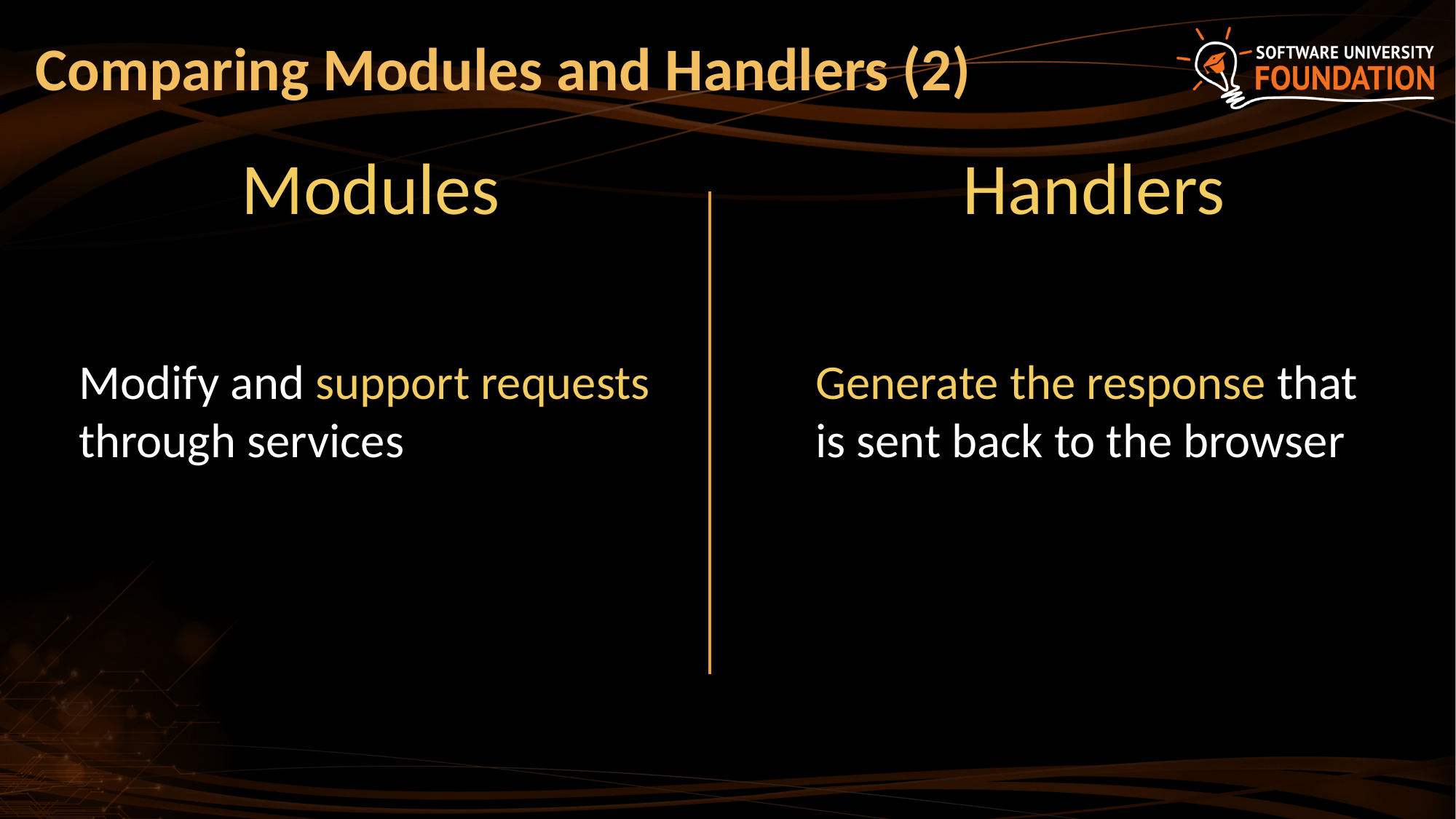

# Comparing Modules and Handlers (2)
Handlers

Modules

Modify and support requests through services
Generate the response that is sent back to the browser